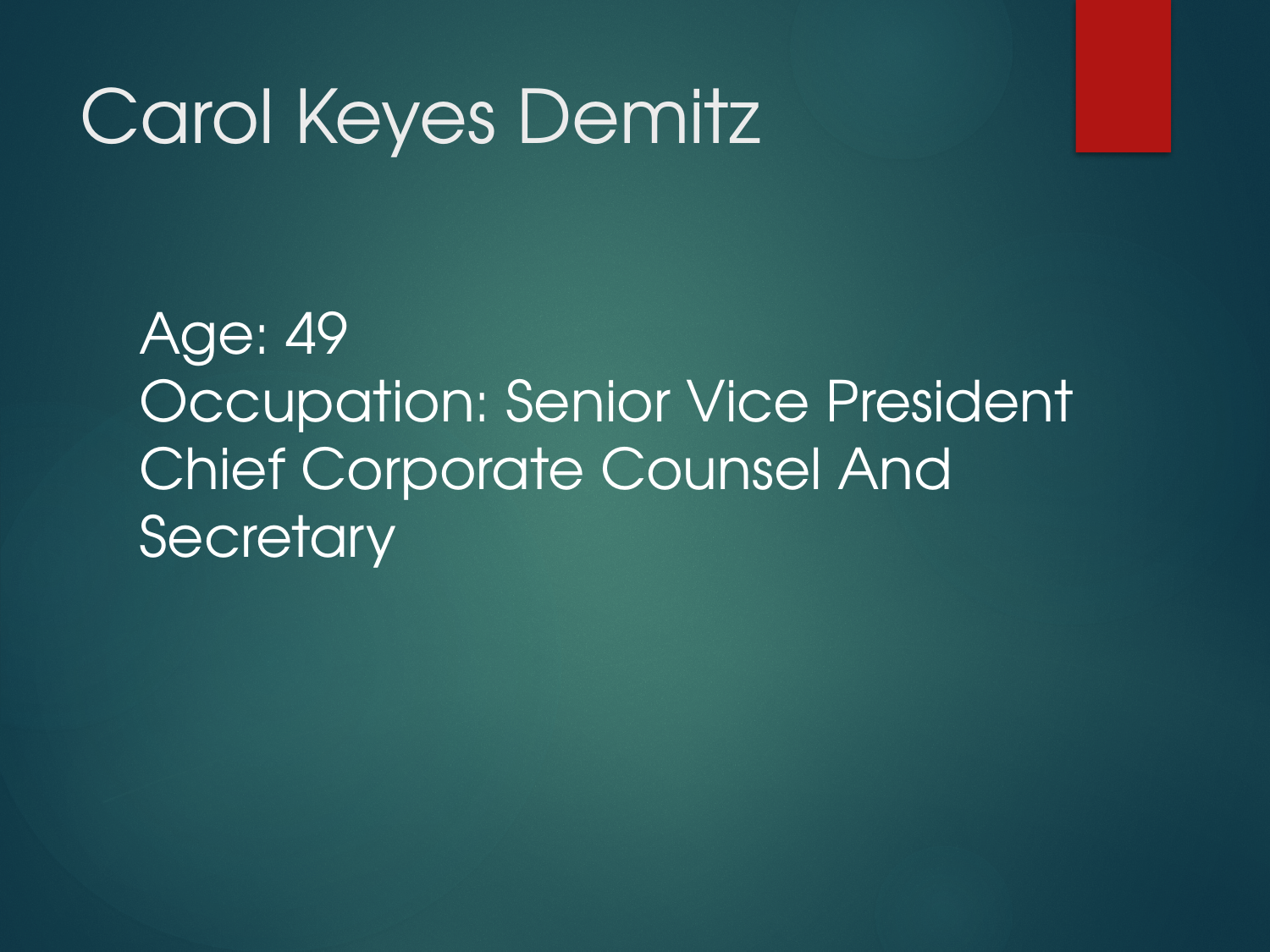

# Carol Keyes Demitz

Age: 49
Occupation: Senior Vice President Chief Corporate Counsel And Secretary